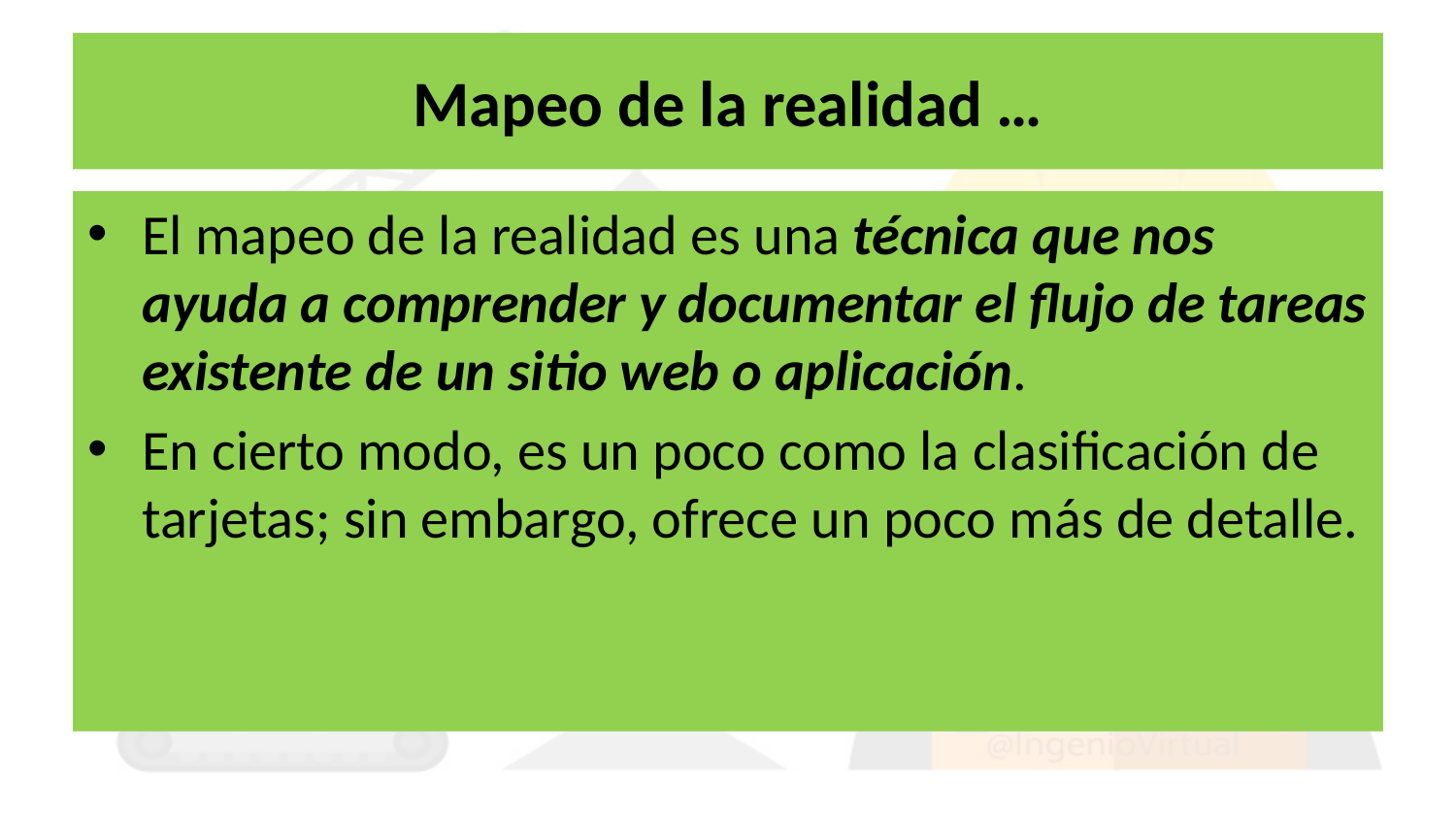

# Mapeo de la realidad …
El mapeo de la realidad es una técnica que nos ayuda a comprender y documentar el flujo de tareas existente de un sitio web o aplicación.
En cierto modo, es un poco como la clasificación de tarjetas; sin embargo, ofrece un poco más de detalle.